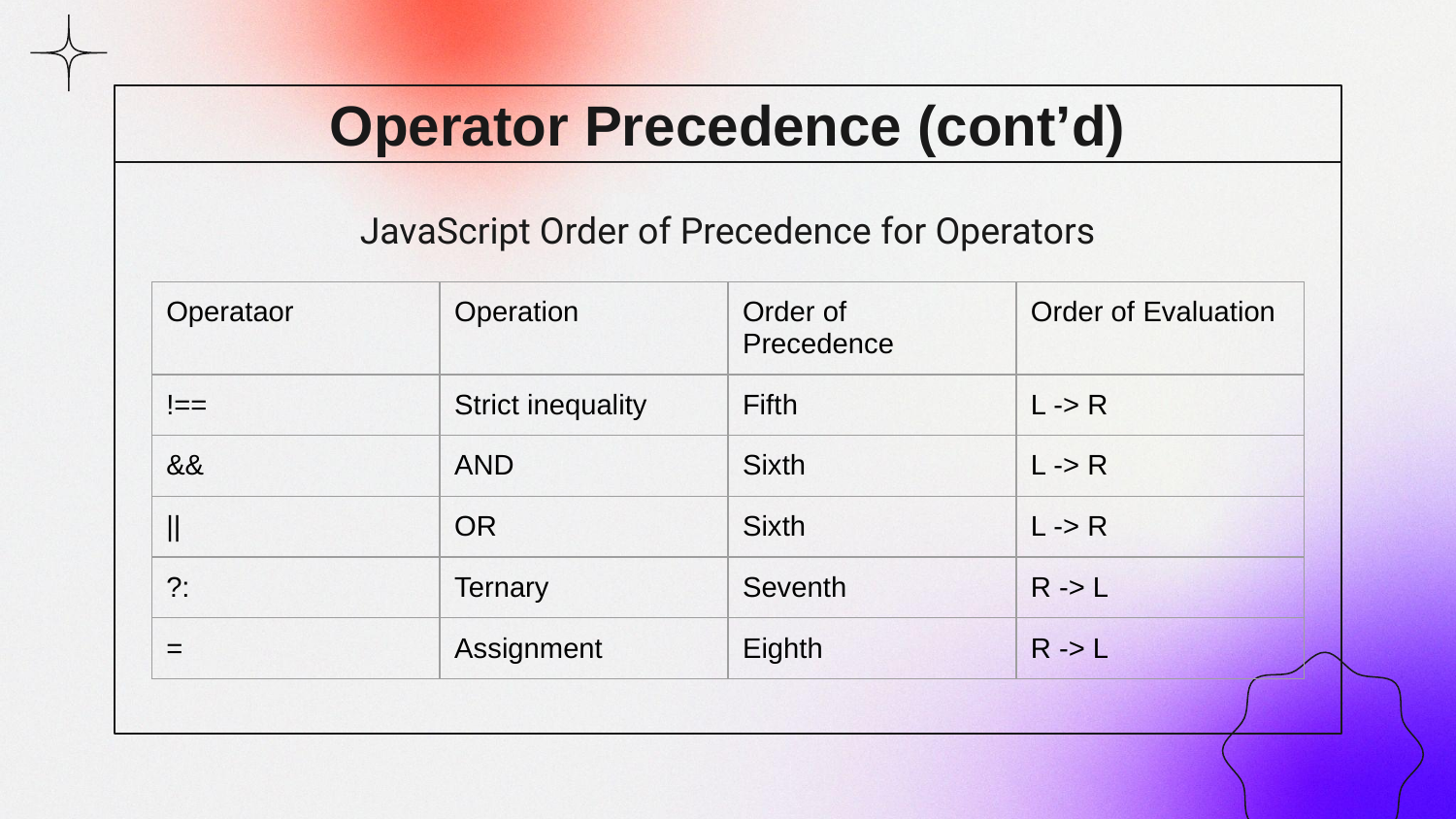

# Operator Precedence (cont’d)
JavaScript Order of Precedence for Operators

| Operataor | Operation | Order of Precedence | Order of Evaluation |
| --- | --- | --- | --- |
| !== | Strict inequality | Fifth | L -> R |
| && | AND | Sixth | L -> R |
| || | OR | Sixth | L -> R |
| ?: | Ternary | Seventh | R -> L |
| = | Assignment | Eighth | R -> L |